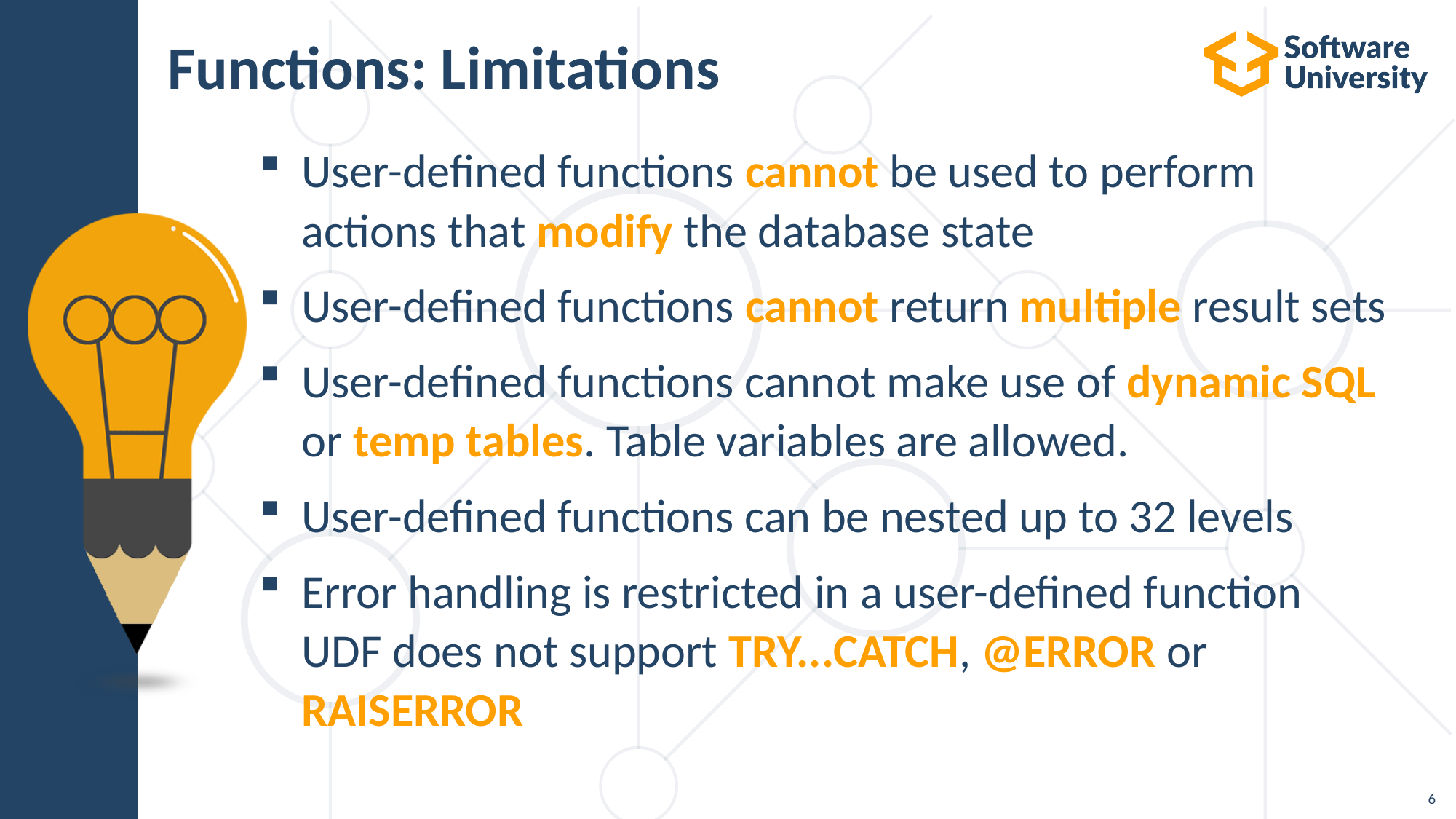

# Functions: Limitations
User-defined functions cannot be used to perform
actions that modify the database state
User-defined functions cannot return multiple result sets
User-defined functions cannot make use of dynamic SQL or temp tables. Table variables are allowed.
User-defined functions can be nested up to 32 levels
Error handling is restricted in a user-defined function
UDF does not support TRY...CATCH, @ERROR or
RAISERROR
6